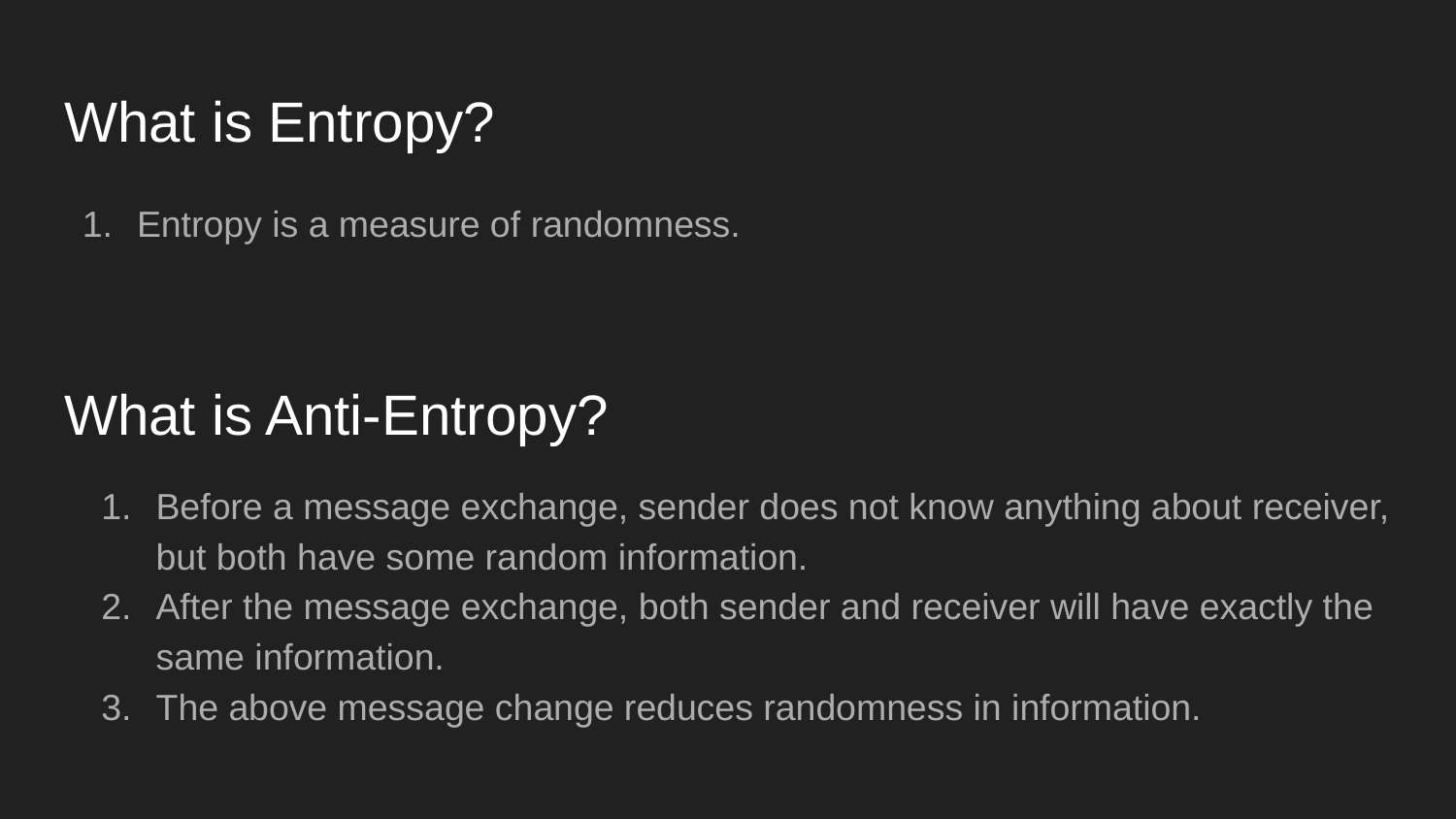

# What is Entropy?
Entropy is a measure of randomness.
What is Anti-Entropy?
Before a message exchange, sender does not know anything about receiver, but both have some random information.
After the message exchange, both sender and receiver will have exactly the same information.
The above message change reduces randomness in information.